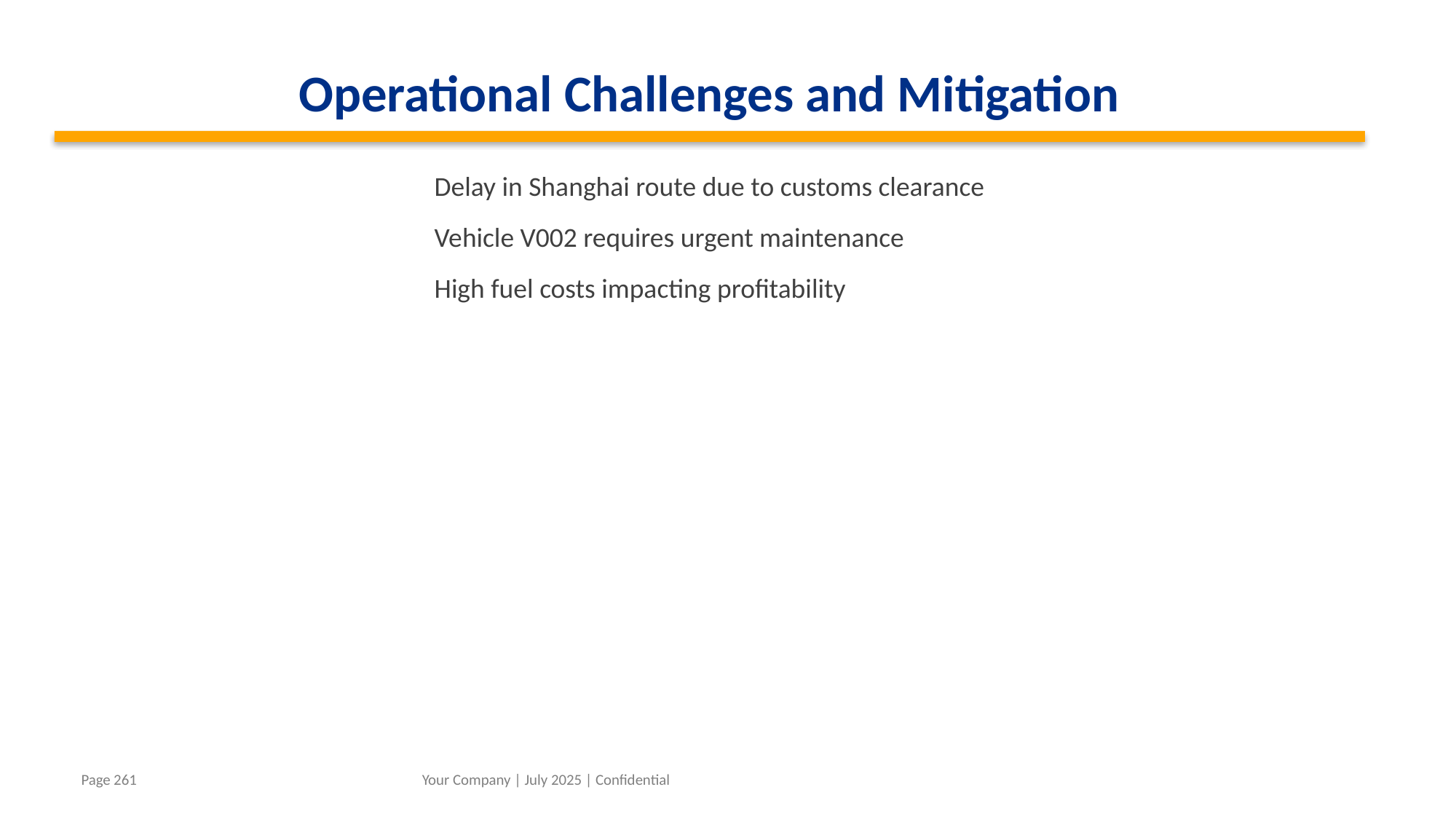

Operational Challenges and Mitigation

Delay in Shanghai route due to customs clearance
Vehicle V002 requires urgent maintenance
High fuel costs impacting profitability
Your Company | July 2025 | Confidential
Page 261